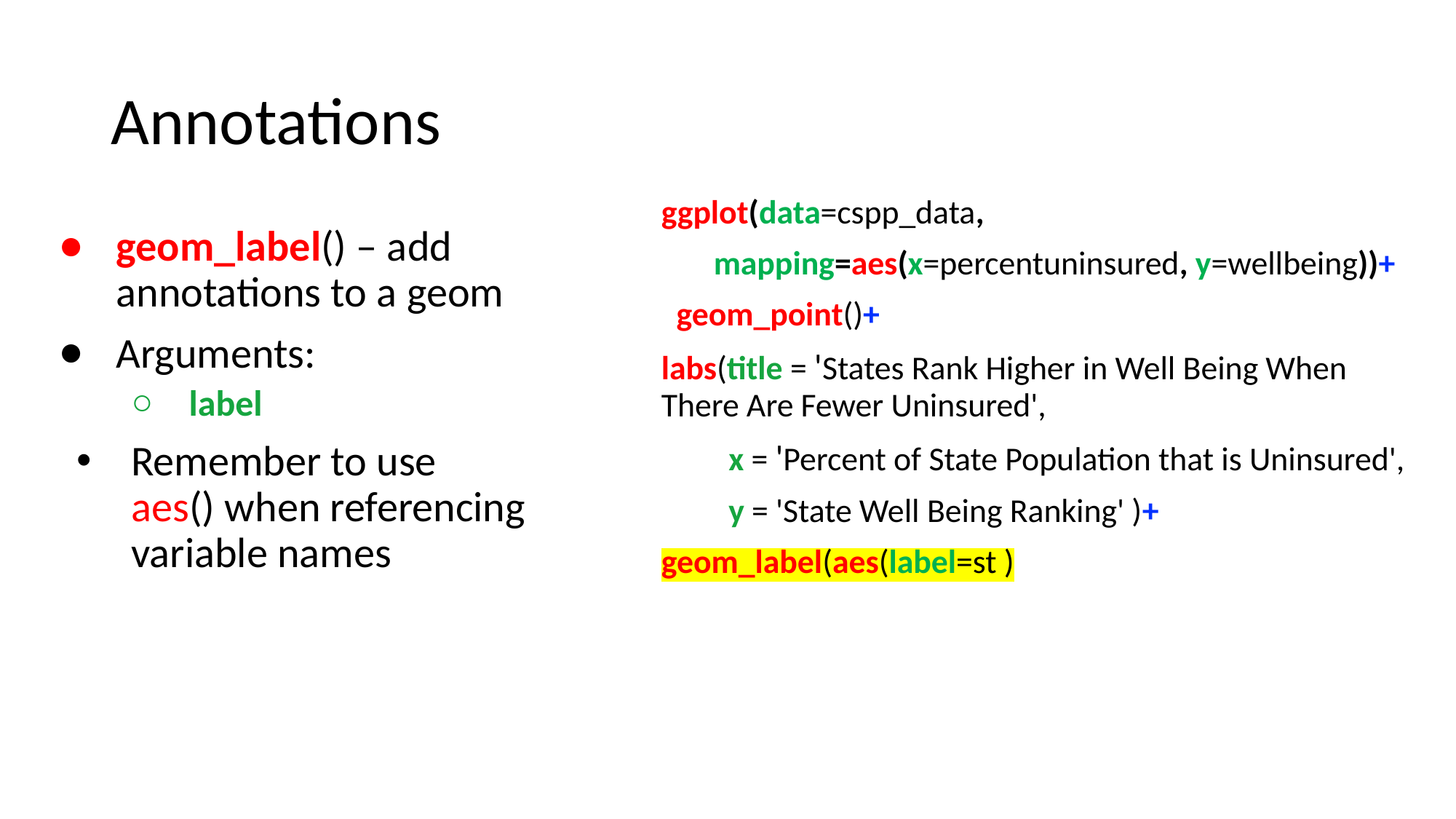

# Annotations
ggplot(data=cspp_data,
       mapping=aes(x=percentuninsured, y=wellbeing))+
  geom_point()+
labs(title = 'States Rank Higher in Well Being When There Are Fewer Uninsured',
         x = 'Percent of State Population that is Uninsured',
         y = 'State Well Being Ranking' )+
geom_label(aes(label=st )

geom_label() – add annotations to a geom
Arguments:
label
Remember to use aes() when referencing variable names